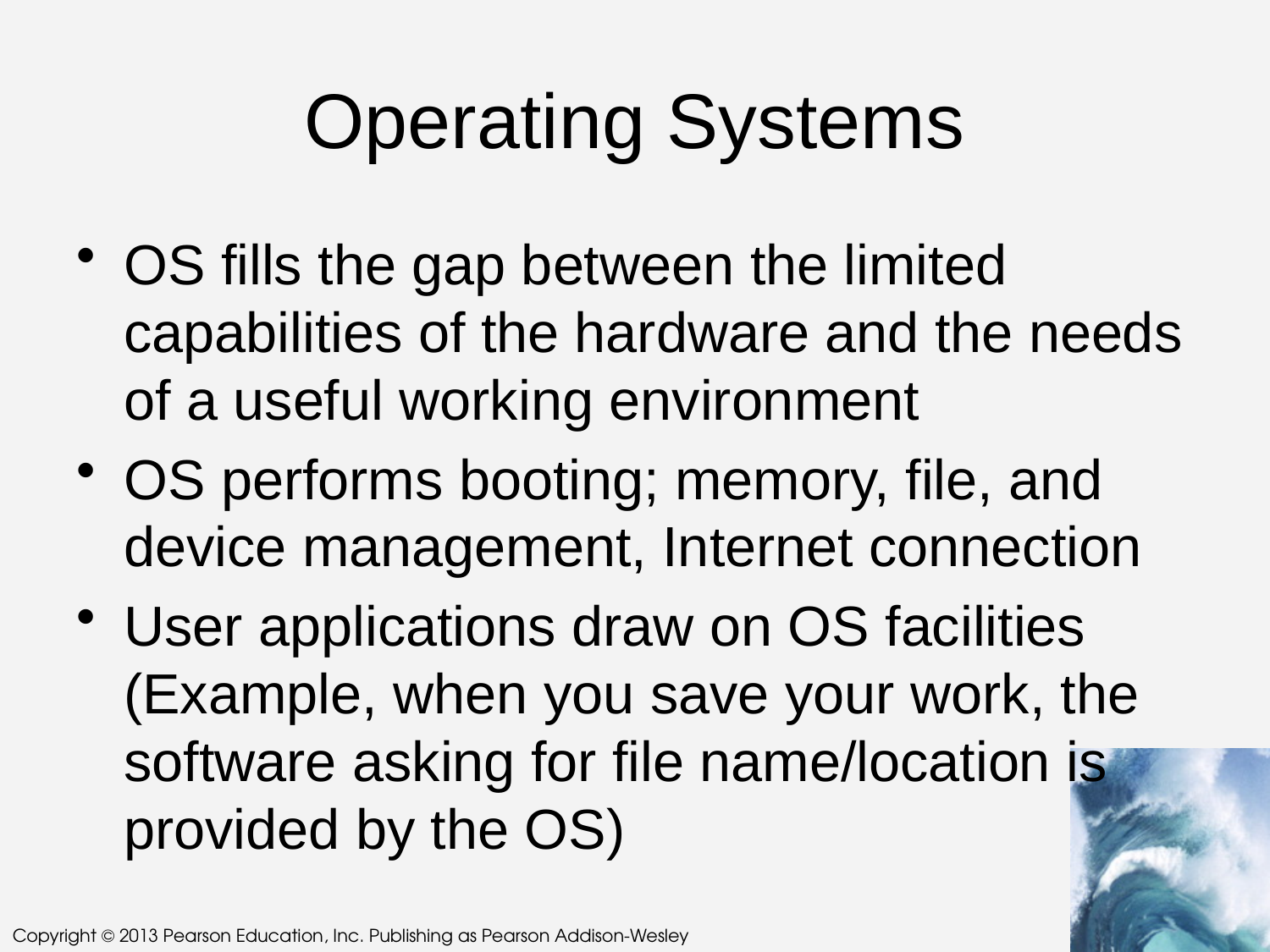

# Operating Systems
OS fills the gap between the limited capabilities of the hardware and the needs of a useful working environment
OS performs booting; memory, file, and device management, Internet connection
User applications draw on OS facilities (Example, when you save your work, the software asking for file name/location is provided by the OS)